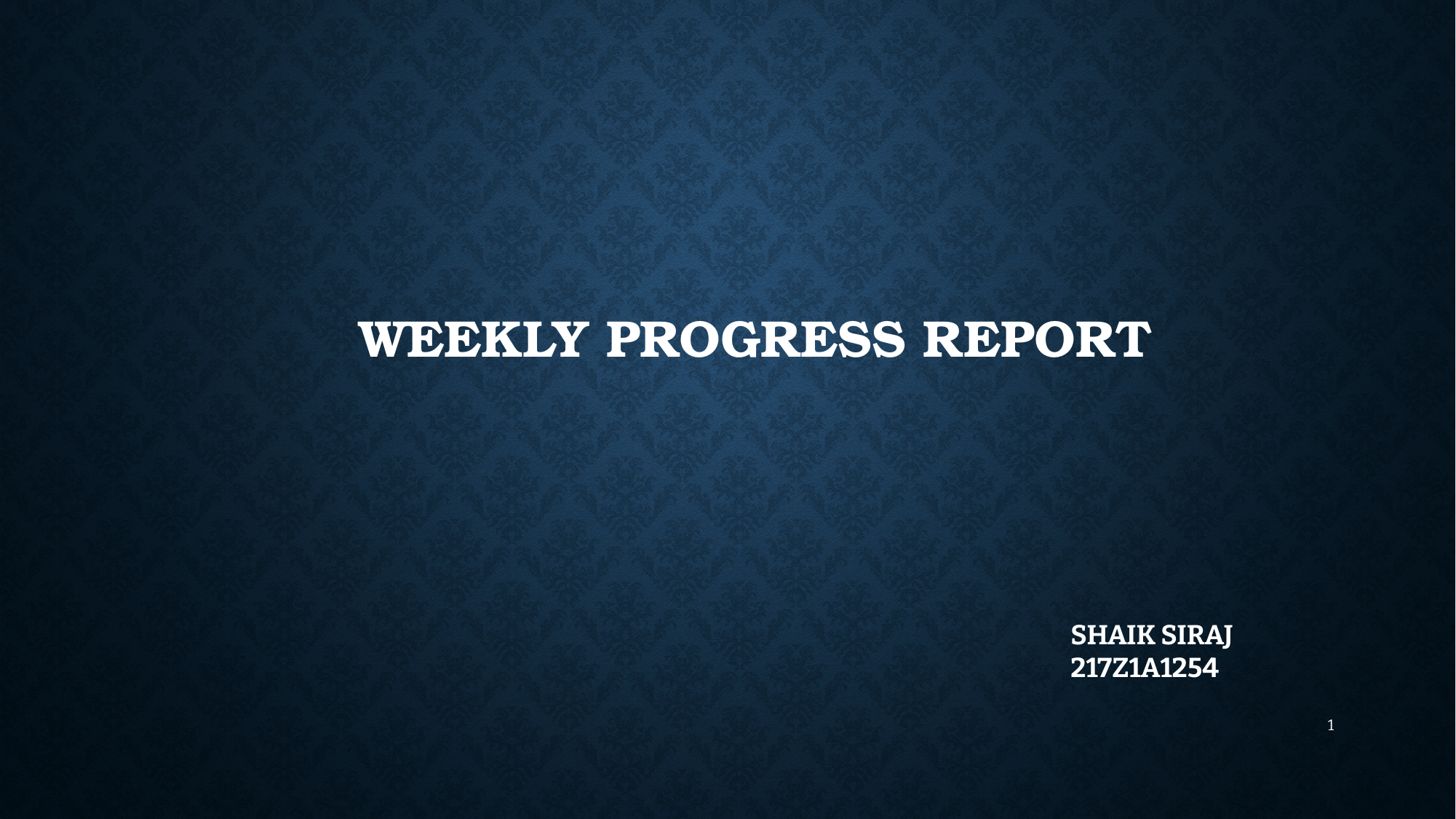

# WEEKLY PROGRESS REPORT
SHAIK SIRAJ
217Z1A1254
1